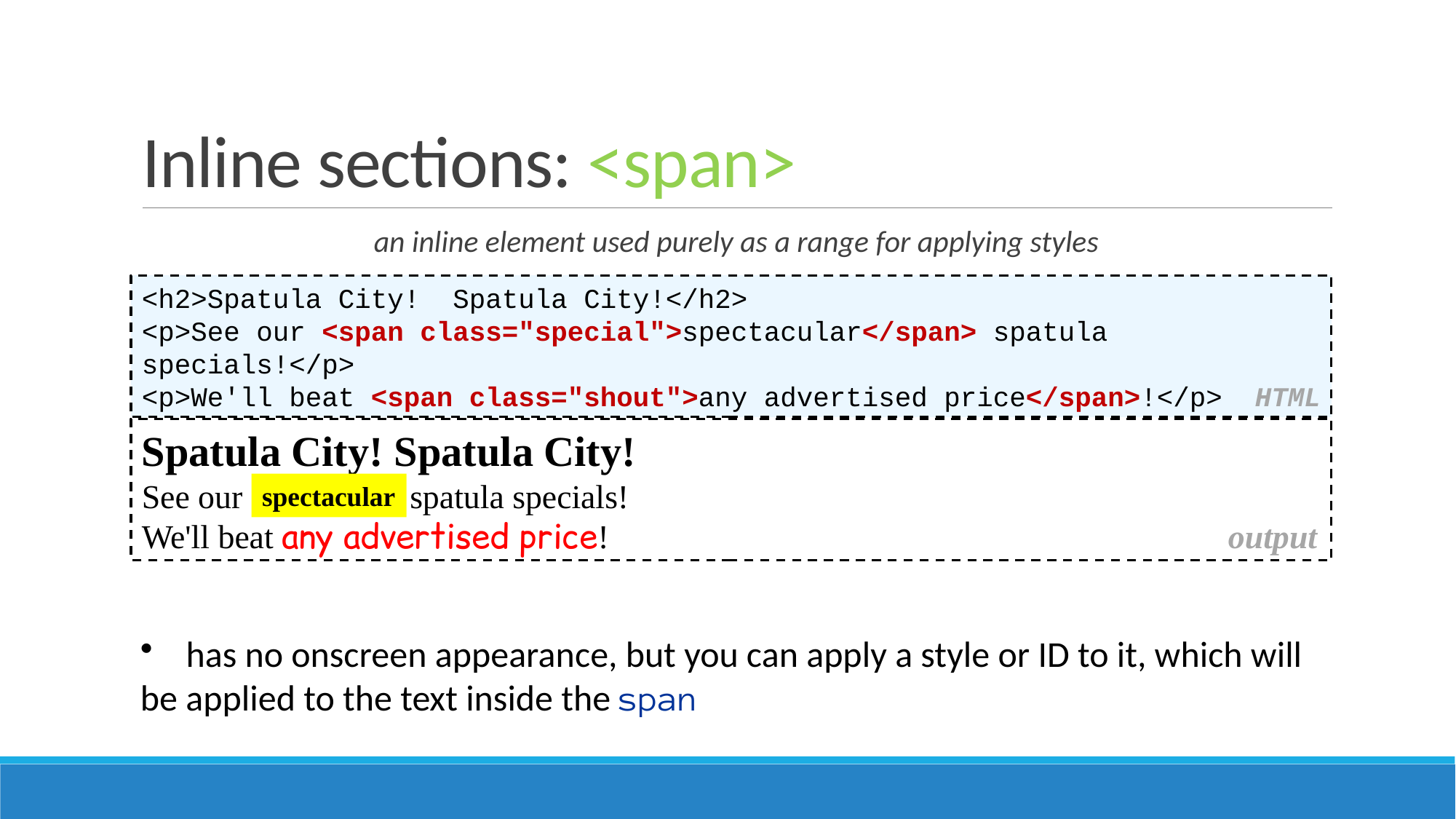

# Inline sections: <span>
an inline element used purely as a range for applying styles
<h2>Spatula City!  Spatula City!</h2>
<p>See our <span class="special">spectacular</span> spatula specials!</p>
<p>We'll beat <span class="shout">any advertised price</span>!</p>  HTML
Spatula City! Spatula City!
See our                    spatula specials!
We'll beat any advertised price!                                                                          output
spectacular

    has no onscreen appearance, but you can apply a style or ID to it, which will be applied to the text inside the span